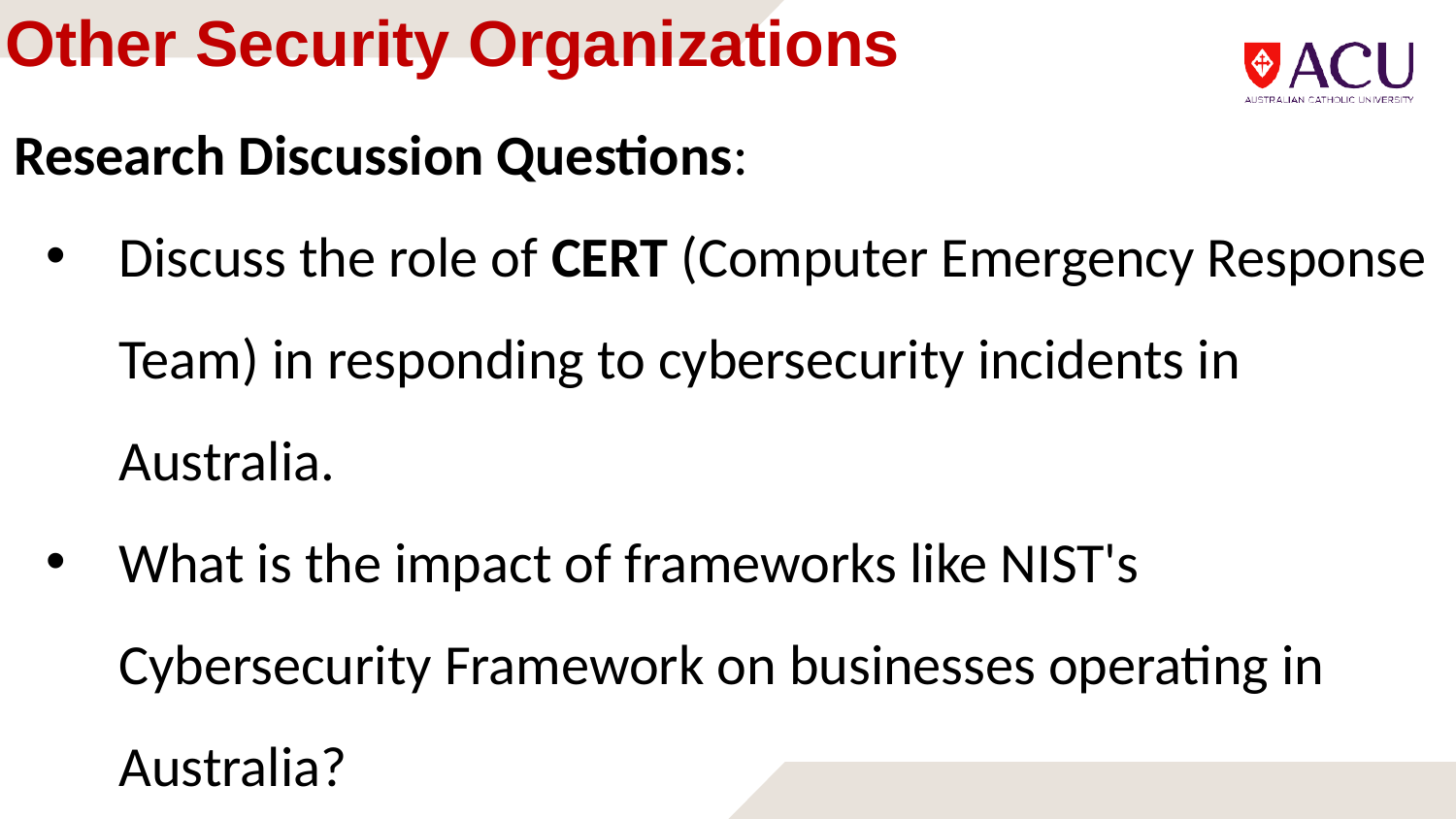

# Other Security Organizations
Research Discussion Questions:
Discuss the role of CERT (Computer Emergency Response Team) in responding to cybersecurity incidents in Australia.
What is the impact of frameworks like NIST's Cybersecurity Framework on businesses operating in Australia?